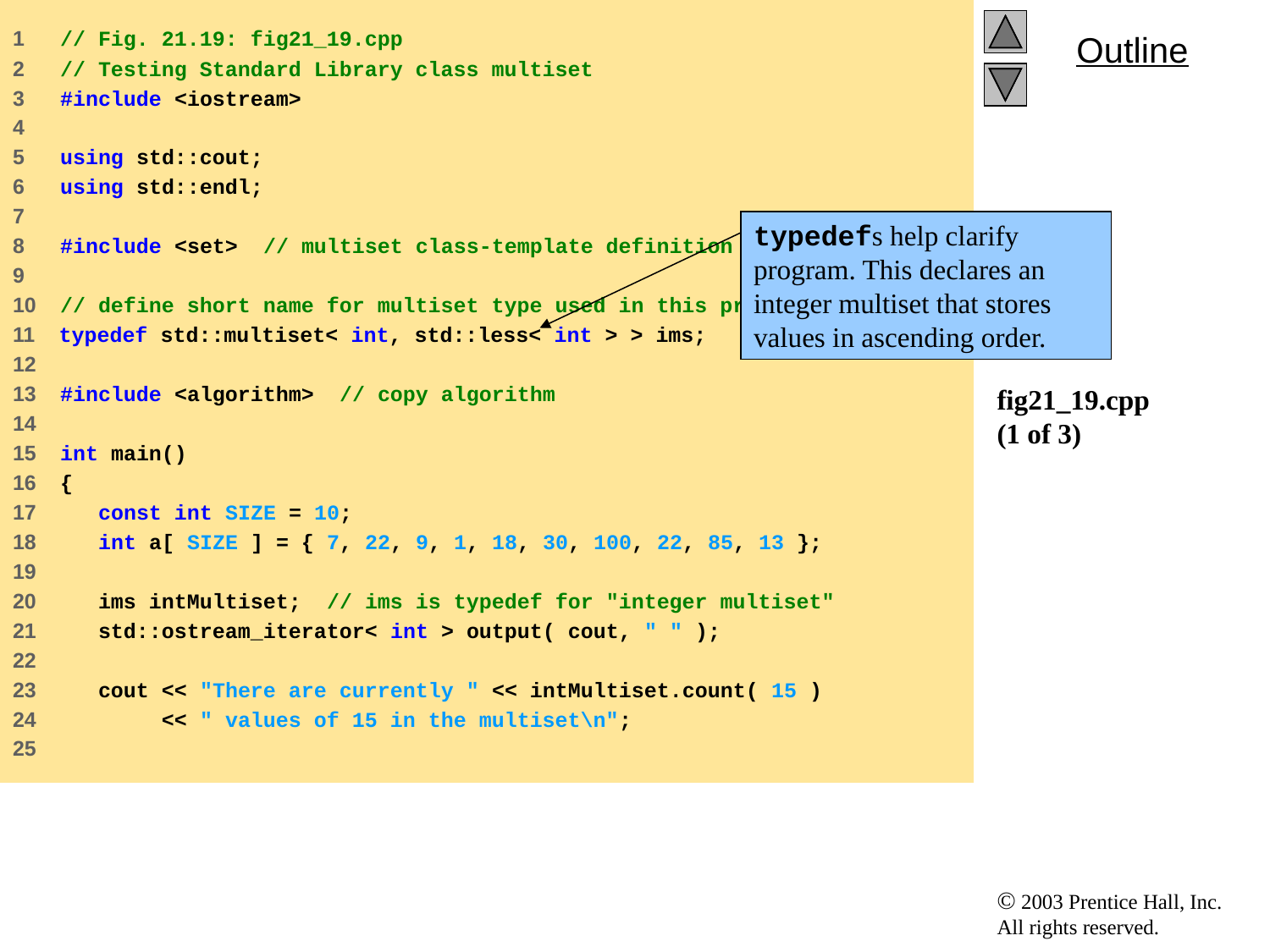

1      // Fig. 21.19: fig21_19.cpp
2      // Testing Standard Library class multiset
3      #include <iostream>
4
5      using std::cout;
6      using std::endl;
7
8      #include <set>  // multiset class-template definition
9
10    // define short name for multiset type used in this program
11    typedef std::multiset< int, std::less< int > > ims;
12
13    #include <algorithm>  // copy algorithm
14
15    int main()
16    {
17       const int SIZE = 10;
18       int a[ SIZE ] = { 7, 22, 9, 1, 18, 30, 100, 22, 85, 13 };
19
20       ims intMultiset;  // ims is typedef for "integer multiset"
21       std::ostream_iterator< int > output( cout, " " );
22
23       cout << "There are currently " << intMultiset.count( 15 )
24            << " values of 15 in the multiset\n";
25

# fig21_19.cpp (1 of 3)
typedefs help clarify program. This declares an integer multiset that stores values in ascending order.